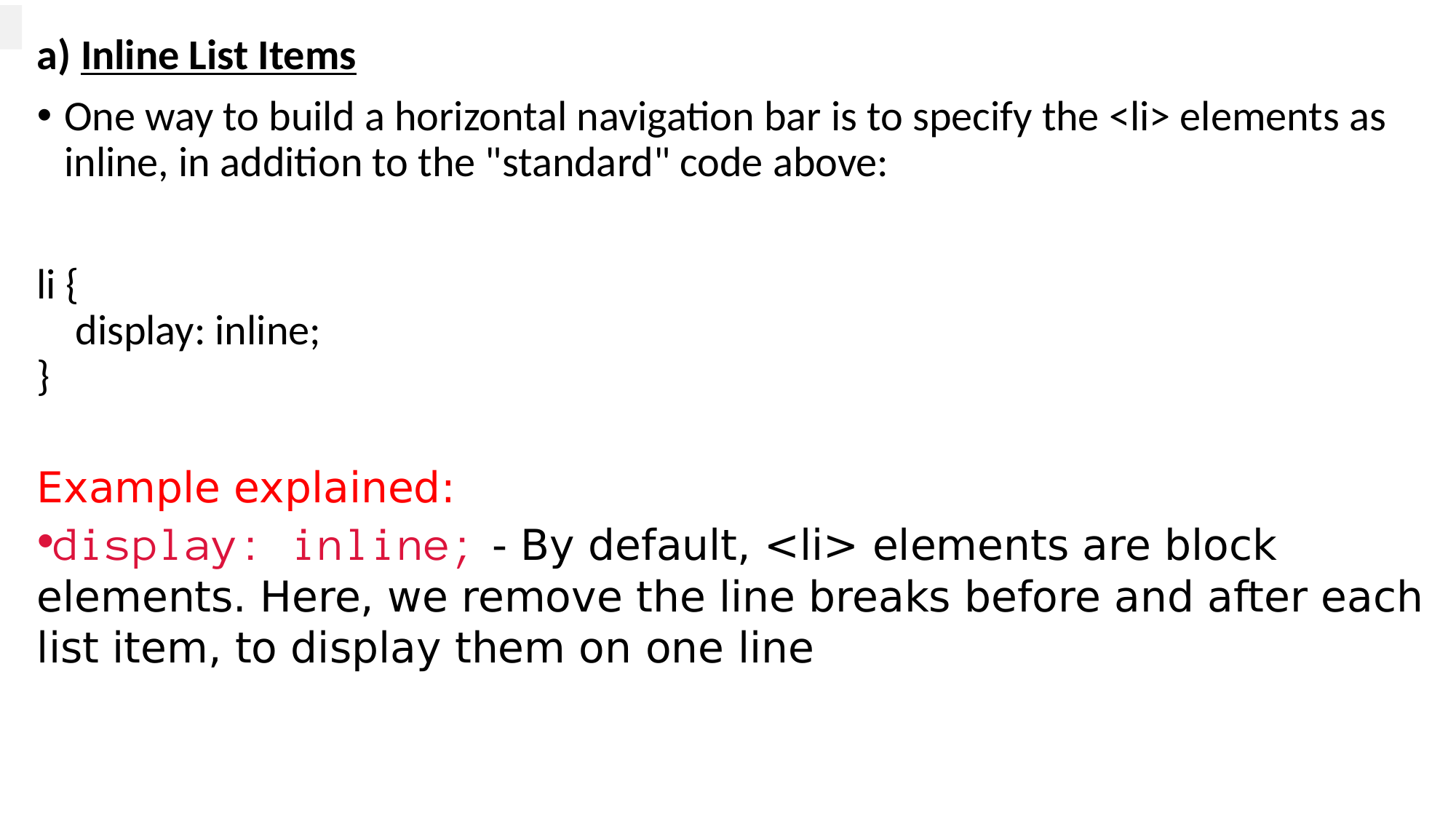

a) Inline List Items
One way to build a horizontal navigation bar is to specify the <li> elements as inline, in addition to the "standard" code above:

li {
    display: inline;
}

Example explained:
display: inline; - By default, <li> elements are block elements. Here, we remove the line breaks before and after each list item, to display them on one line